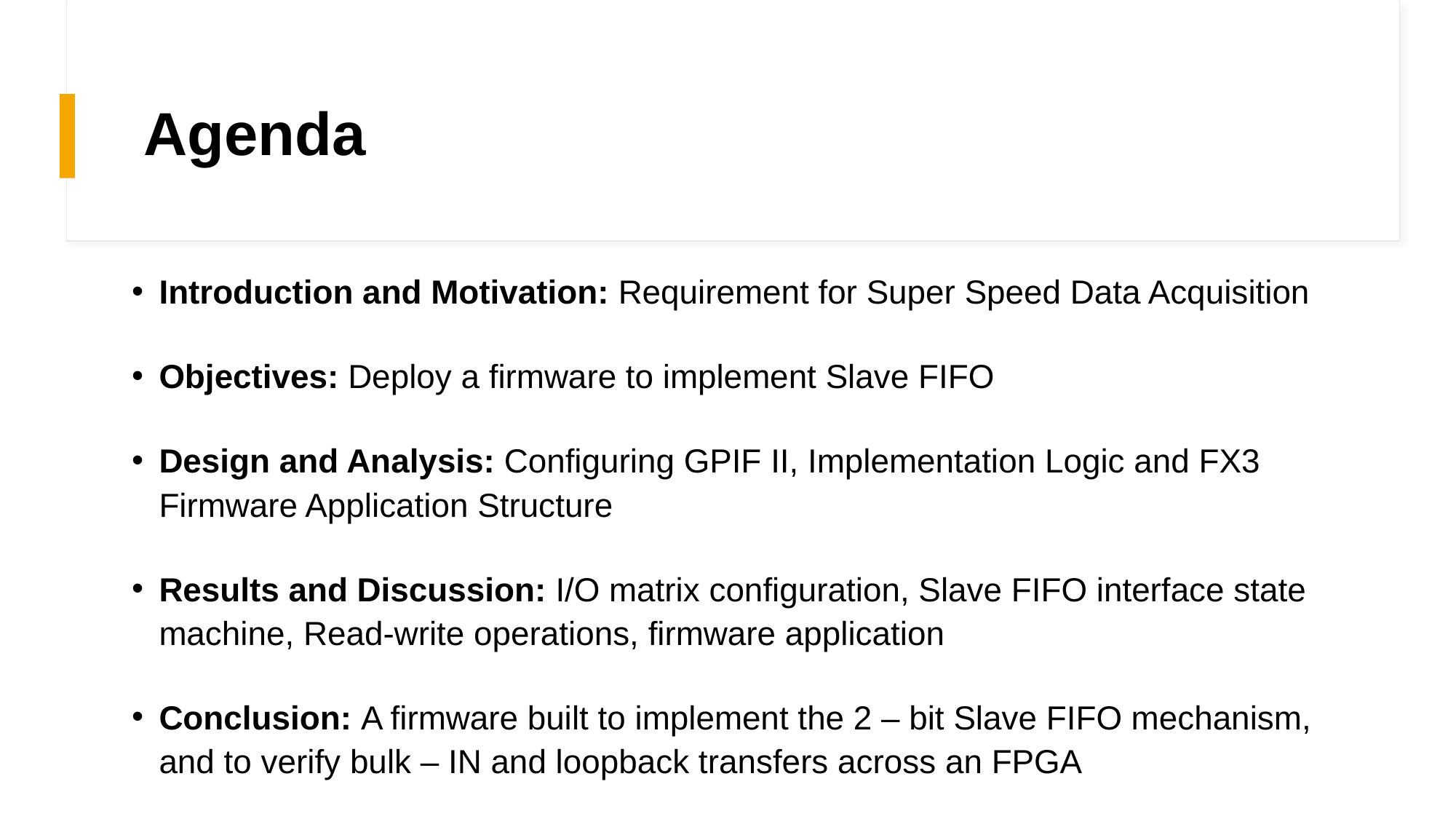

# Agenda
Introduction and Motivation: Requirement for Super Speed Data Acquisition

Objectives: Deploy a firmware to implement Slave FIFO

Design and Analysis: Configuring GPIF II, Implementation Logic and FX3 Firmware Application Structure

Results and Discussion: I/O matrix configuration, Slave FIFO interface state machine, Read-write operations, firmware application

Conclusion: A firmware built to implement the 2 – bit Slave FIFO mechanism, and to verify bulk – IN and loopback transfers across an FPGA